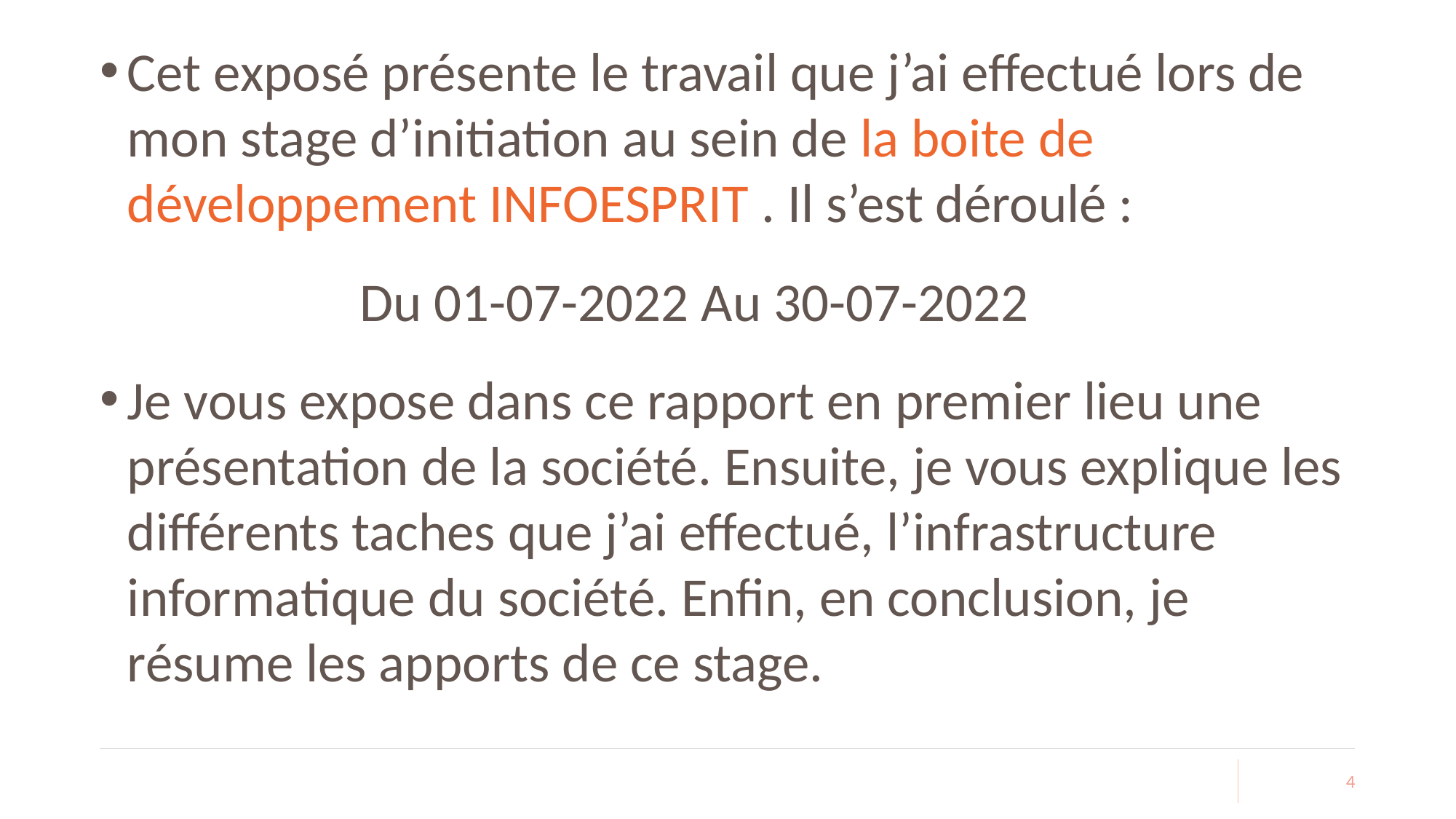

Cet exposé présente le travail que j’ai effectué lors de mon stage d’initiation au sein de la boite de développement INFOESPRIT . Il s’est déroulé :
                     Du 01-07-2022 Au 30-07-2022
Je vous expose dans ce rapport en premier lieu une présentation de la société. Ensuite, je vous explique les différents taches que j’ai effectué, l’infrastructure informatique du société. Enfin, en conclusion, je résume les apports de ce stage.
4